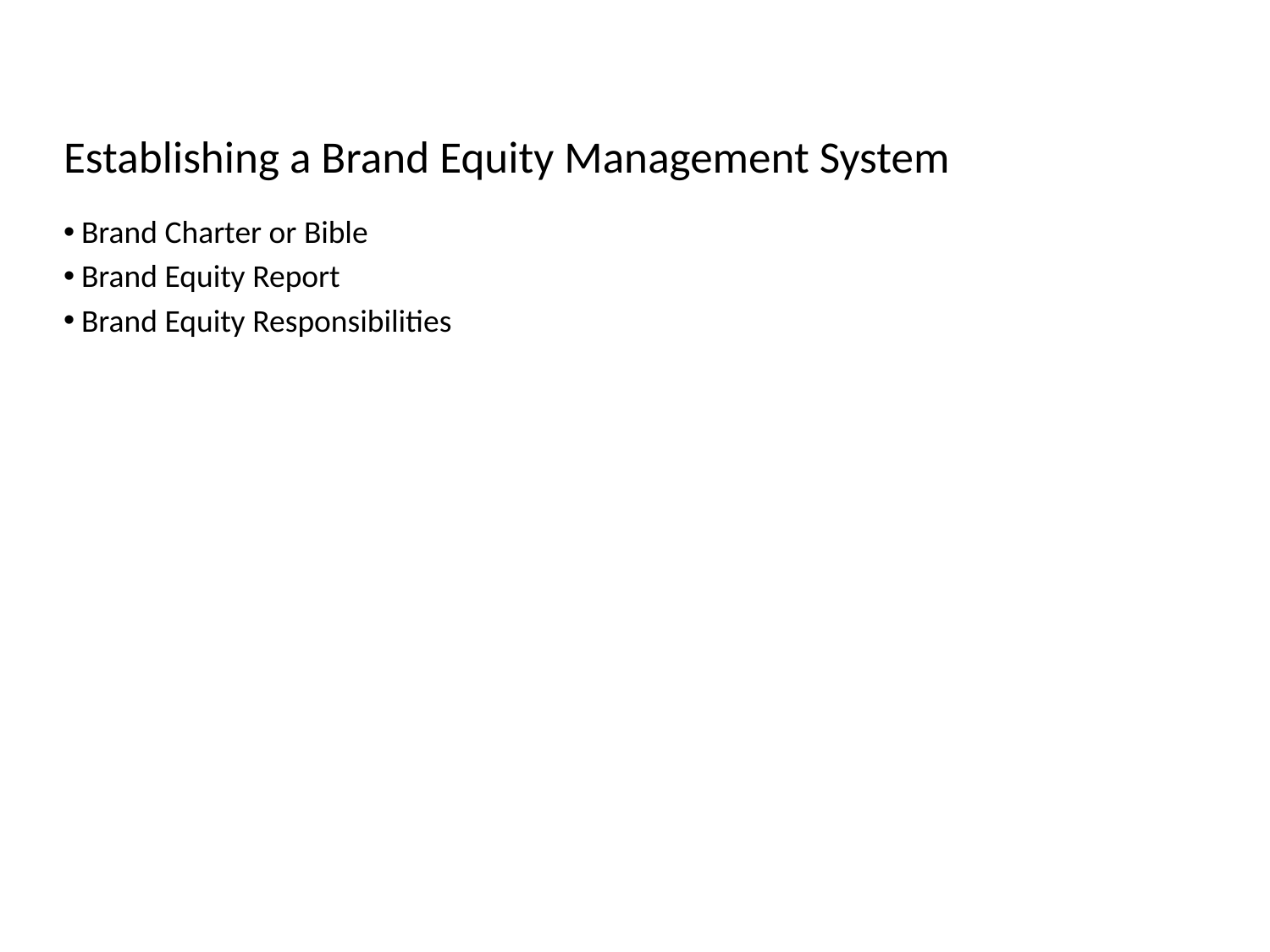

# Establishing a Brand Equity Management System
Brand Charter or Bible
Brand Equity Report
Brand Equity Responsibilities